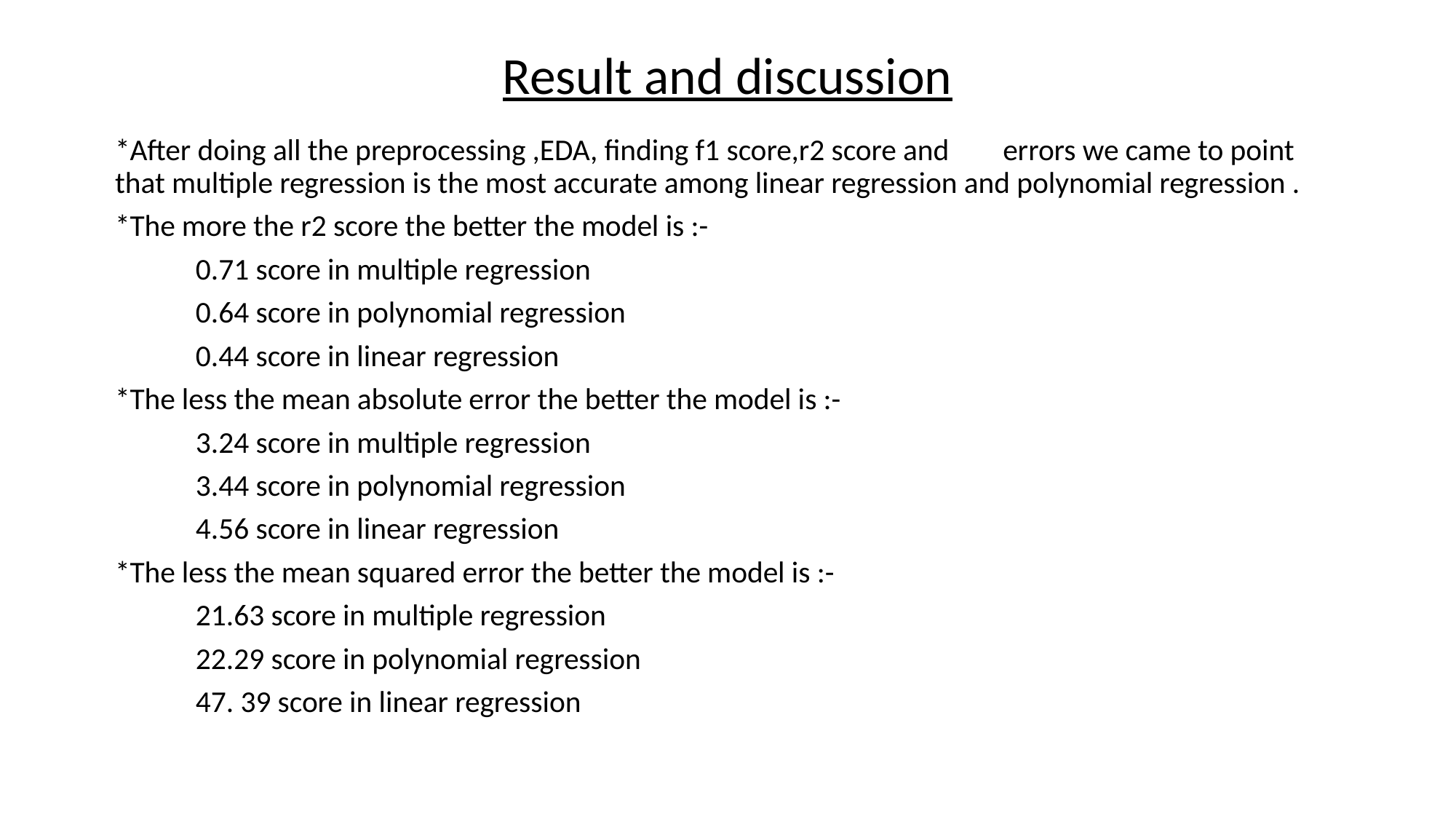

# Result and discussion
*After doing all the preprocessing ,EDA, finding f1 score,r2 score and        errors we came to point that multiple regression is the most accurate among linear regression and polynomial regression .
*The more the r2 score the better the model is :-
            0.71 score in multiple regression
            0.64 score in polynomial regression
            0.44 score in linear regression
*The less the mean absolute error the better the model is :-
            3.24 score in multiple regression
            3.44 score in polynomial regression
            4.56 score in linear regression
*The less the mean squared error the better the model is :-
            21.63 score in multiple regression
            22.29 score in polynomial regression
            47. 39 score in linear regression